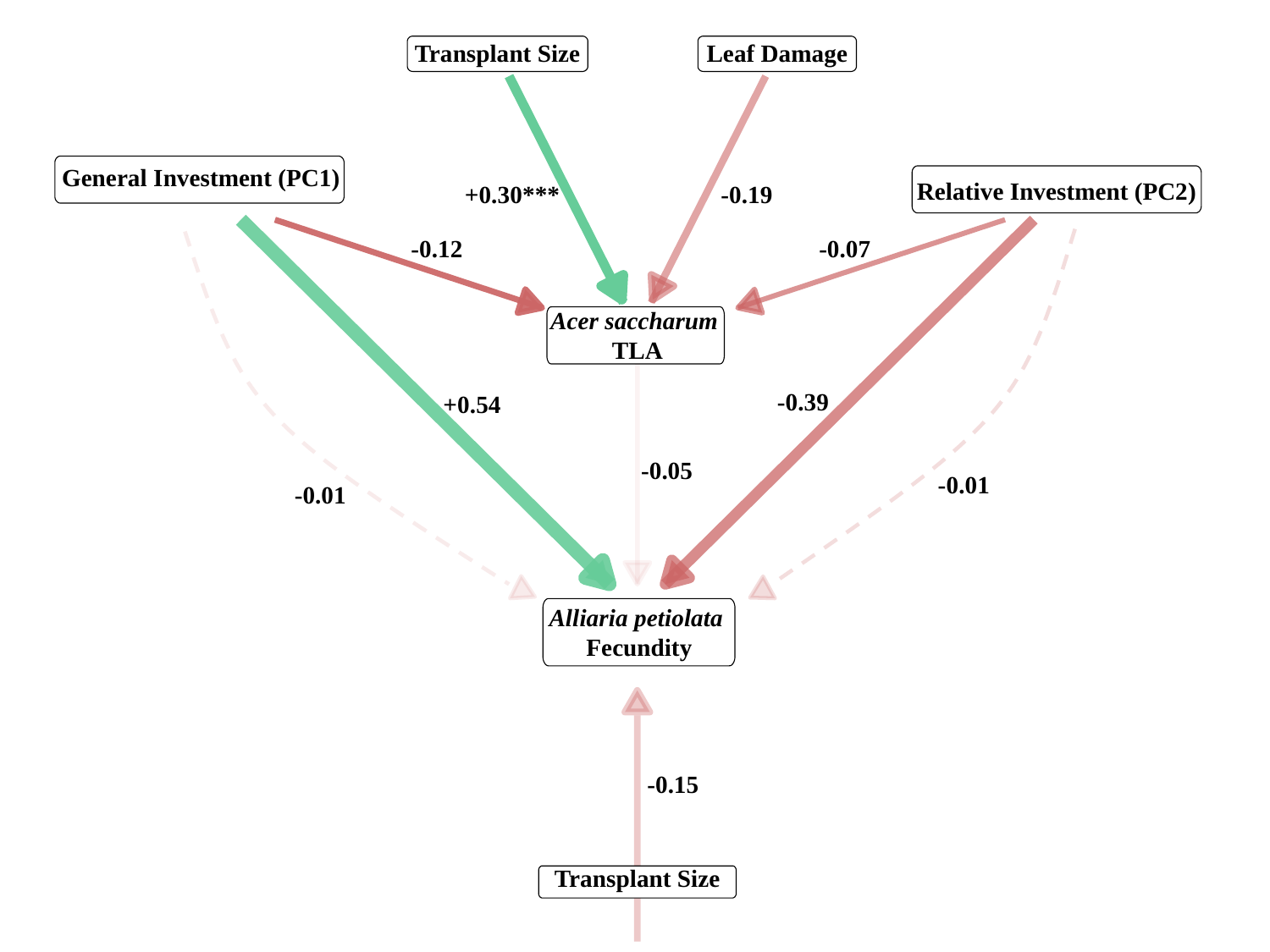

Leaf Damage
Transplant Size

General Investment (PC1)

Relative Investment (PC2)
+0.30***
-0.19

-0.12
-0.07

Acer saccharum
TLA

-0.39
+0.54
-0.05
-0.01
-0.01

Alliaria petiolata
Fecundity

-0.15

Transplant Size